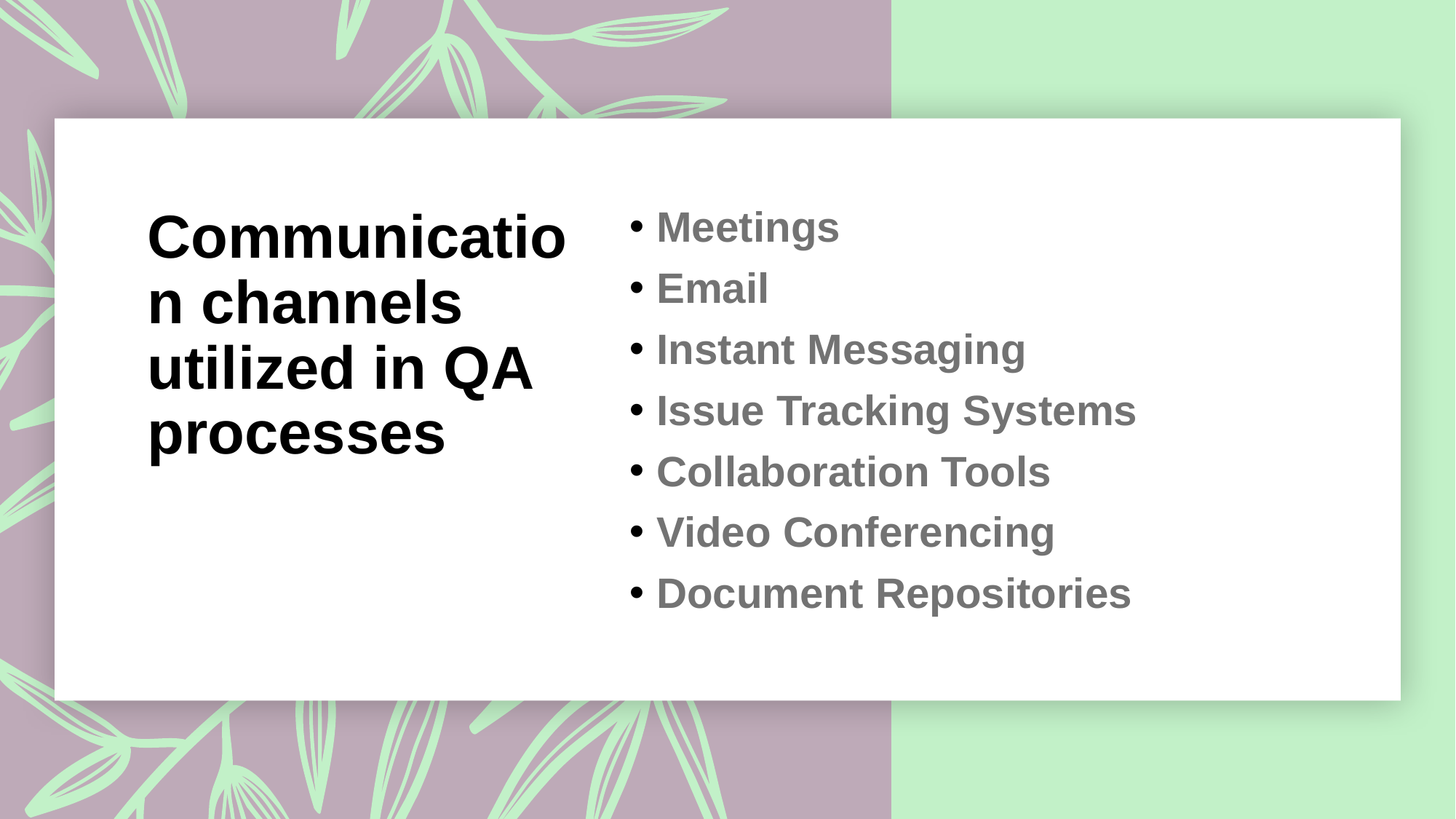

# Communication channels utilized in QA processes
Meetings
Email
Instant Messaging
Issue Tracking Systems
Collaboration Tools
Video Conferencing
Document Repositories